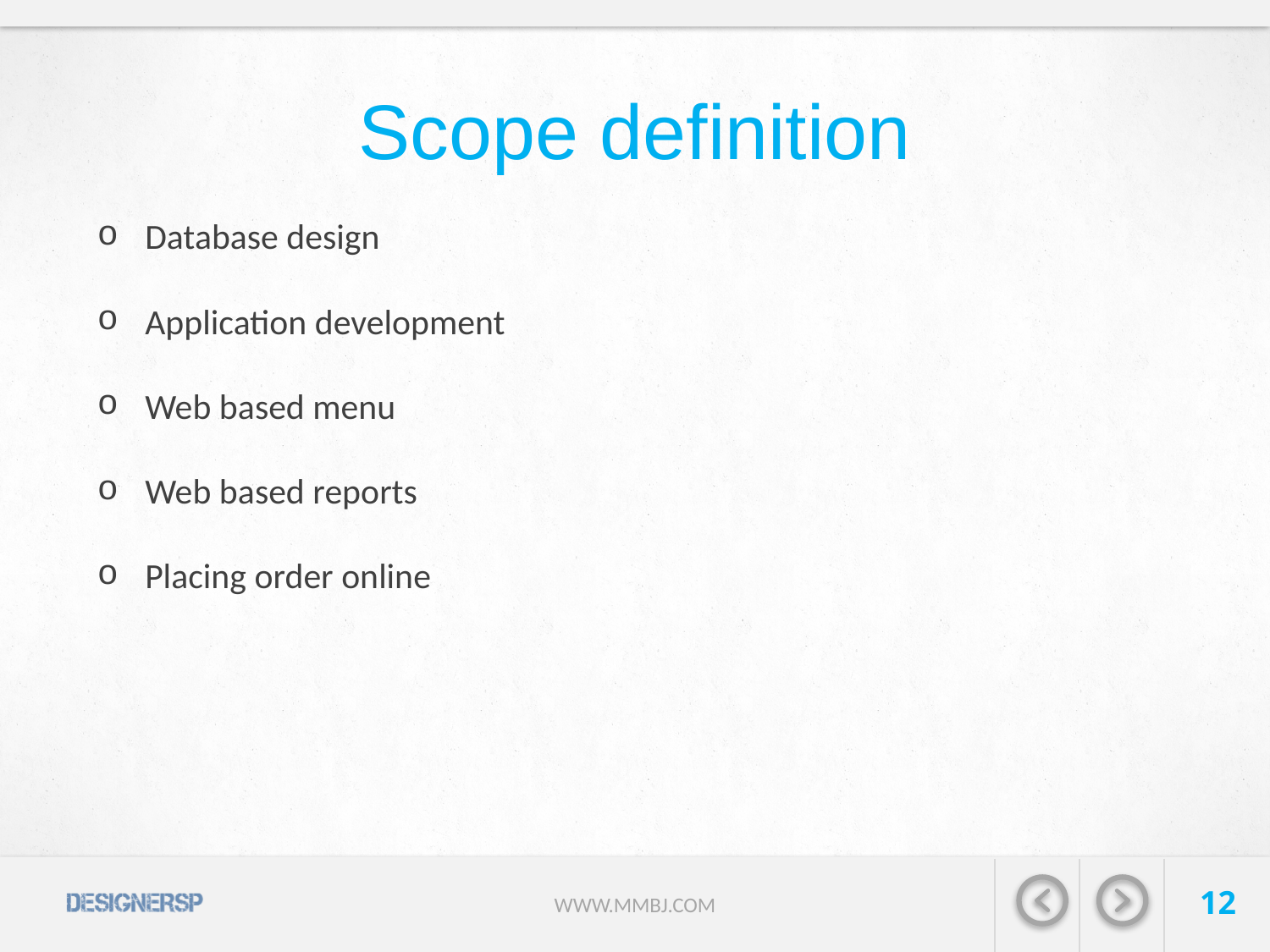

# Scope definition
Database design

Application development

Web based menu

Web based reports

Placing order online

12
WWW.MMBJ.COM